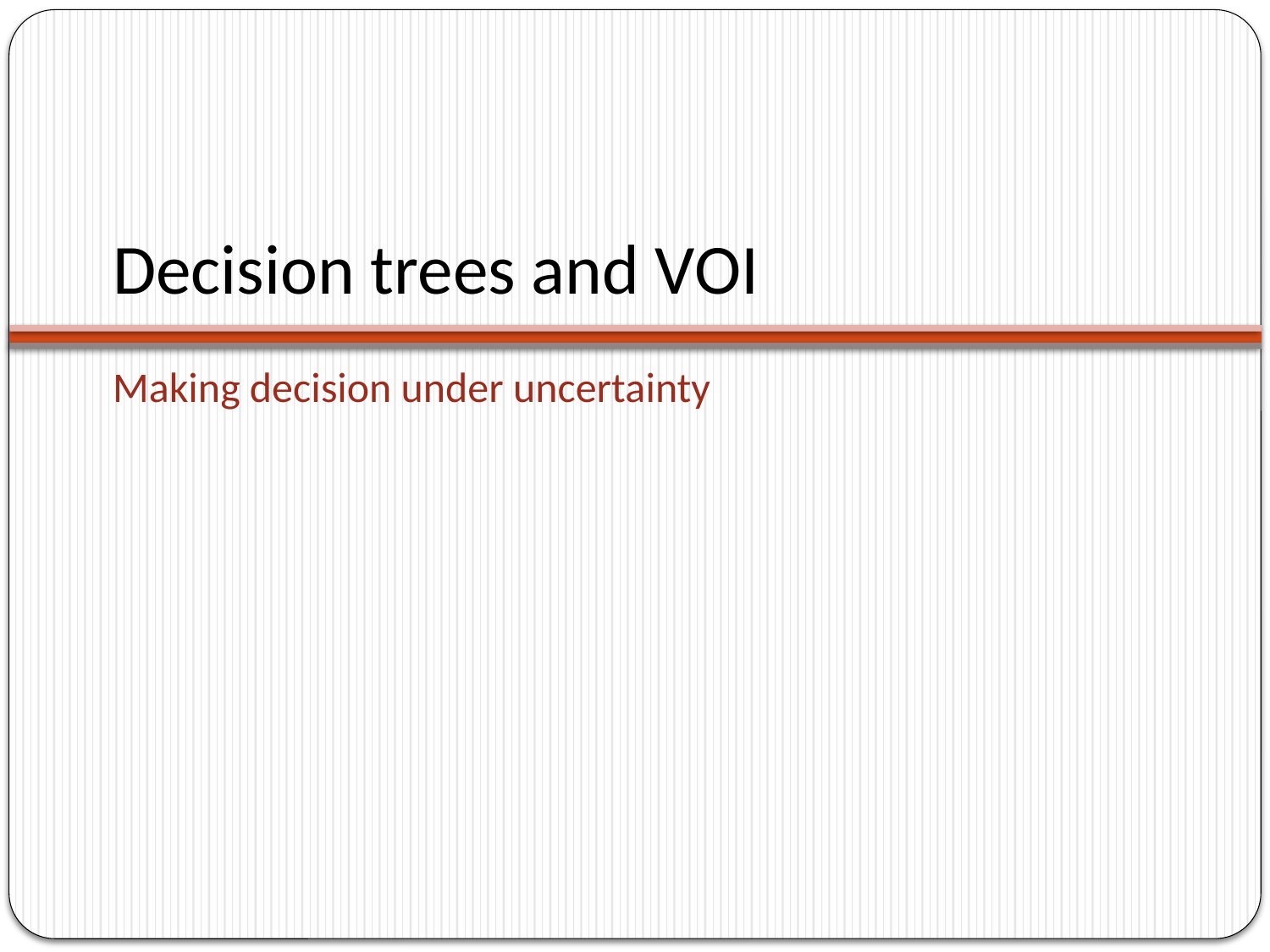

# Decision trees and VOI
Making decision under uncertainty